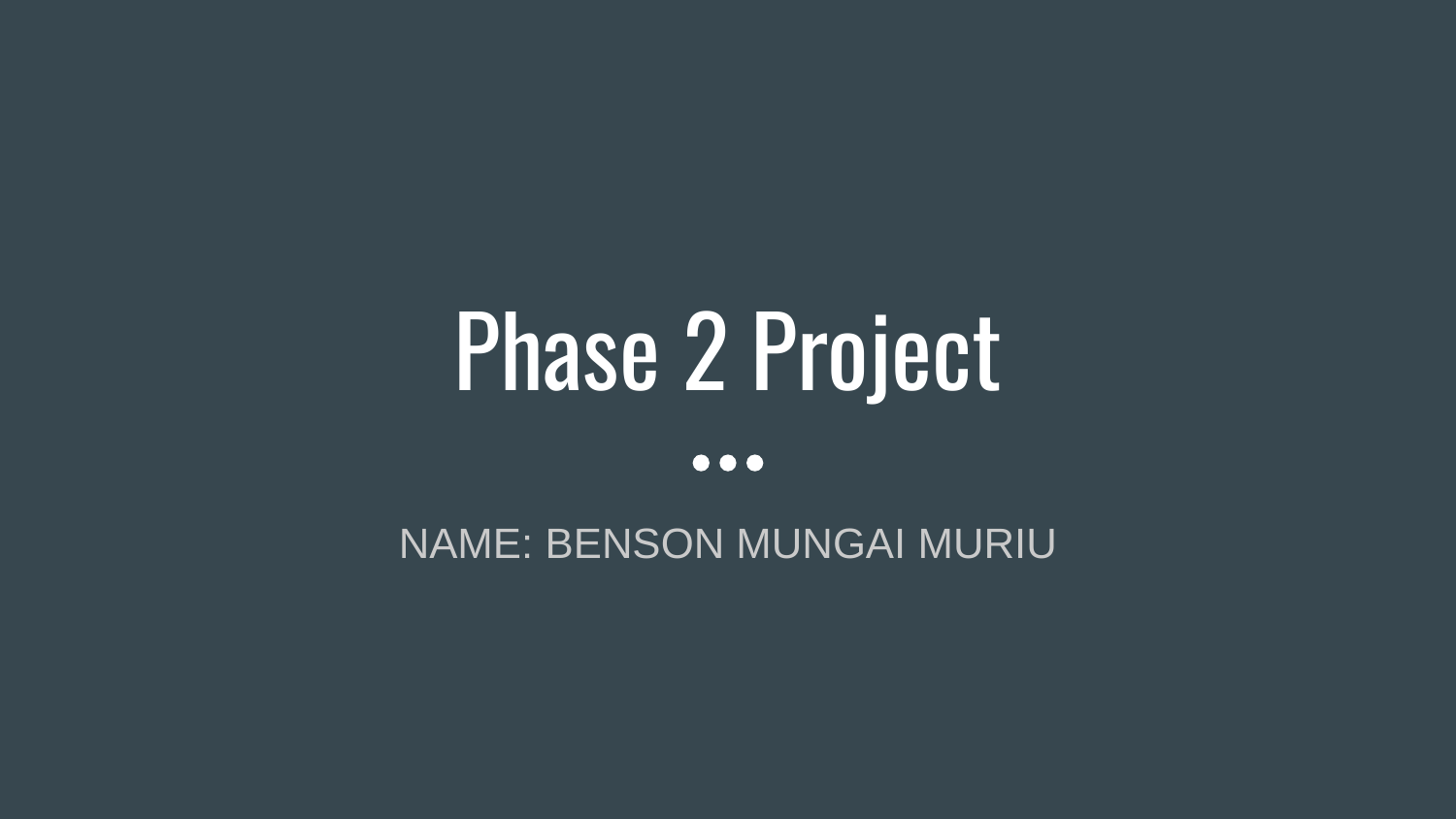

# Phase 2 Project
NAME: BENSON MUNGAI MURIU